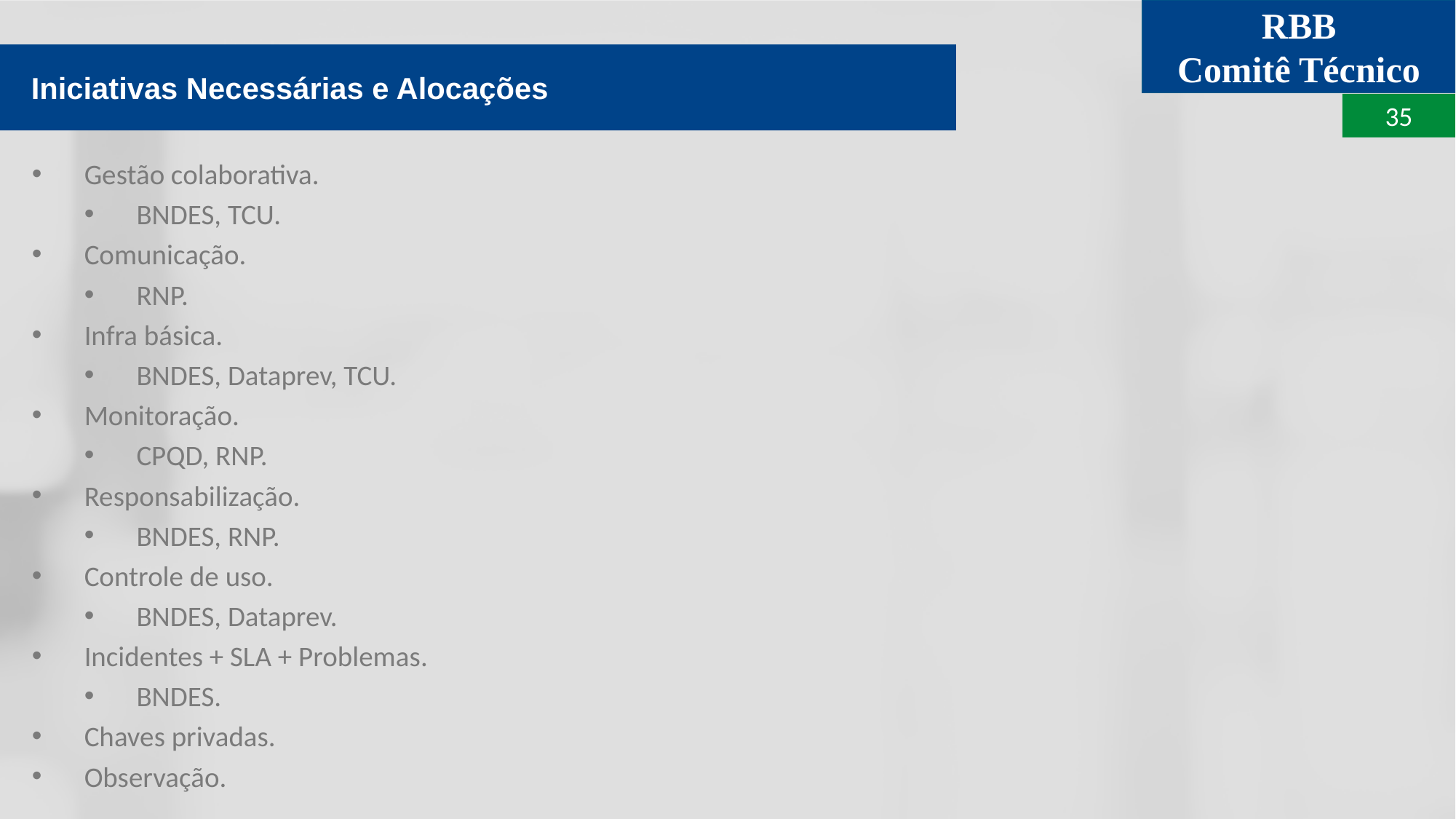

Iniciativas Necessárias e Alocações
Gestão colaborativa.
BNDES, TCU.
Comunicação.
RNP.
Infra básica.
BNDES, Dataprev, TCU.
Monitoração.
CPQD, RNP.
Responsabilização.
BNDES, RNP.
Controle de uso.
BNDES, Dataprev.
Incidentes + SLA + Problemas.
BNDES.
Chaves privadas.
Observação.